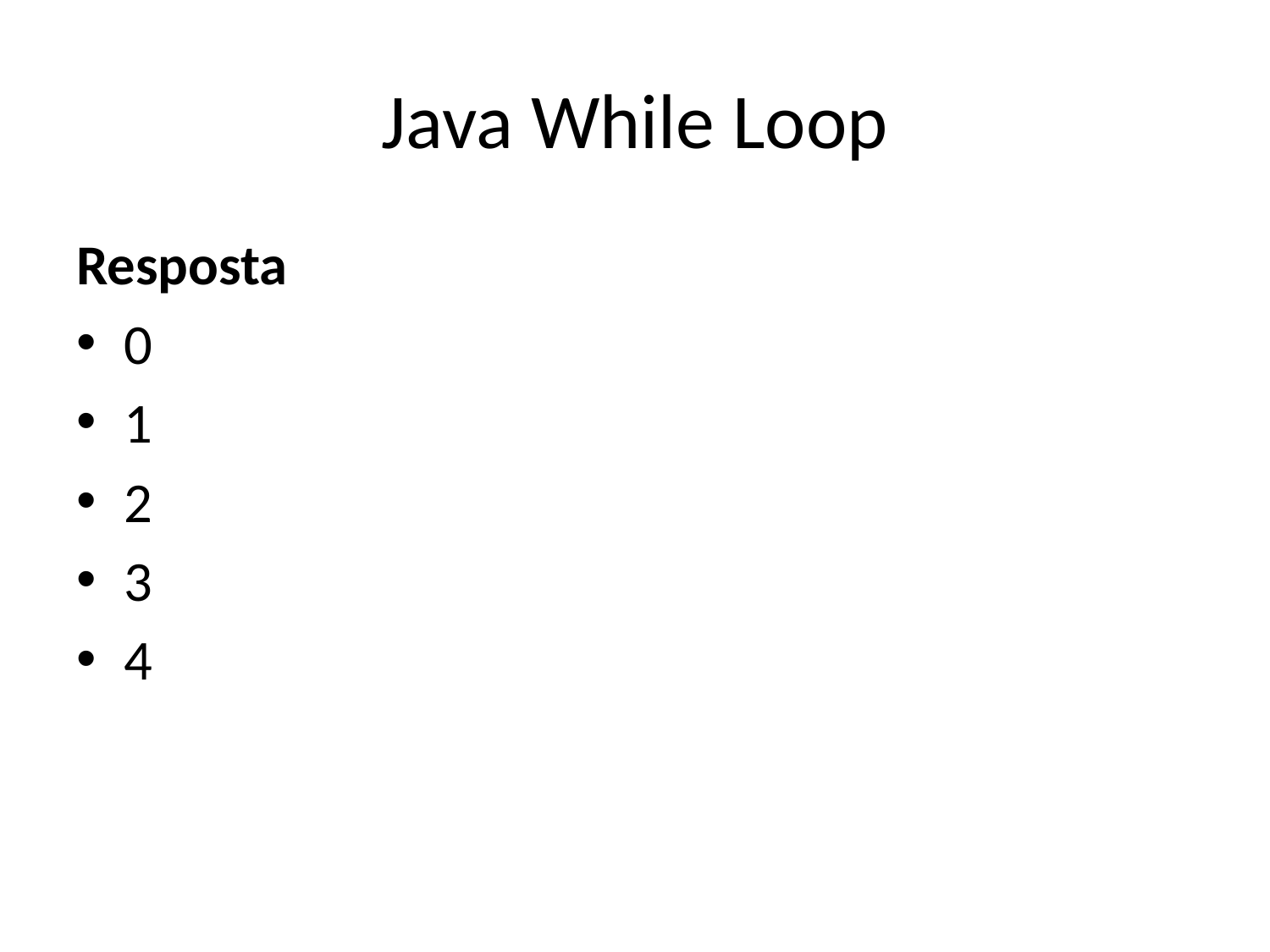

# Java While Loop
Resposta
0
1
2
3
4